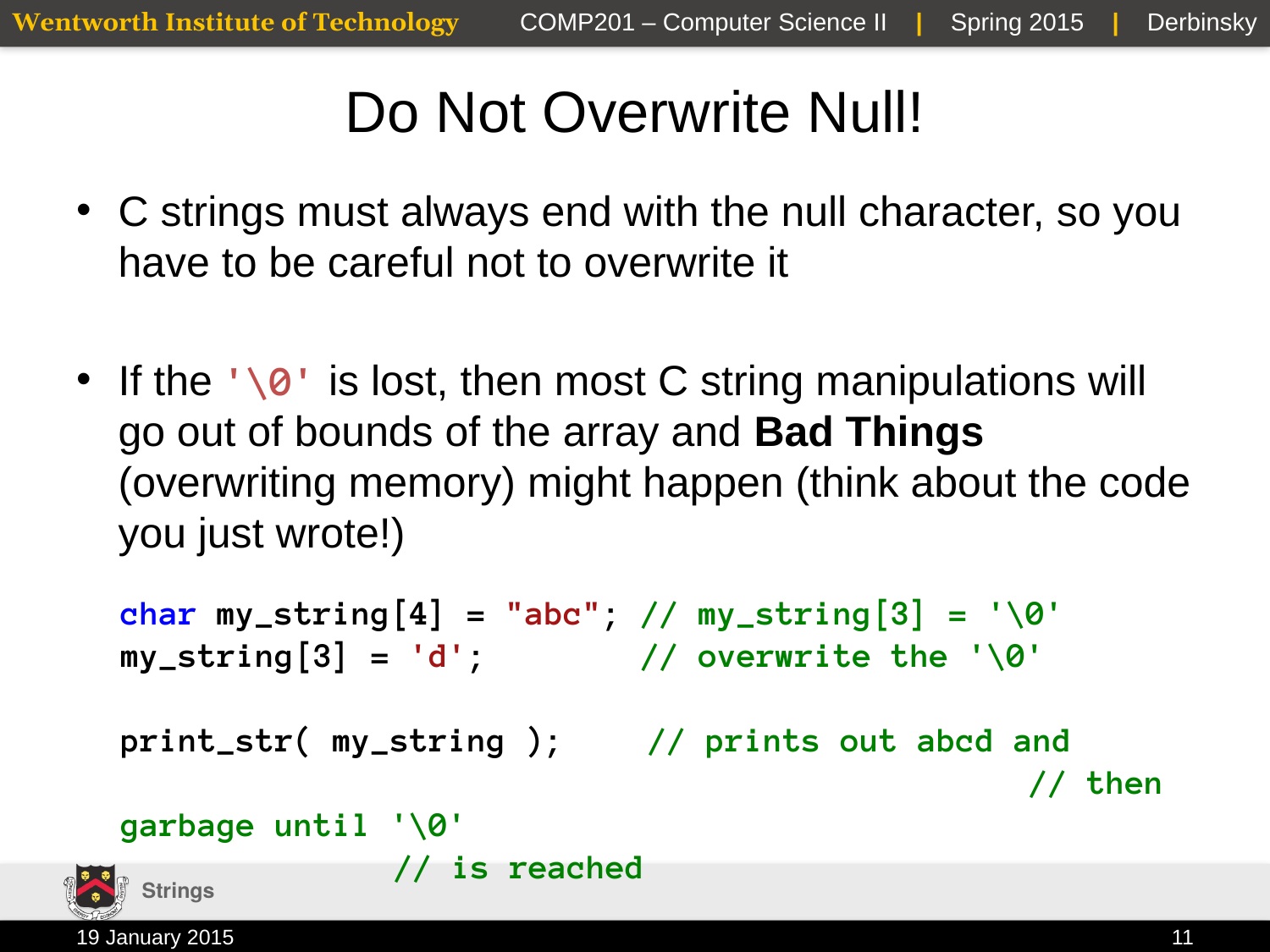

# Do Not Overwrite Null!
C strings must always end with the null character, so you have to be careful not to overwrite it

If the '\0' is lost, then most C string manipulations will go out of bounds of the array and Bad Things (overwriting memory) might happen (think about the code you just wrote!)

char my_string[4] = "abc"; // my_string[3] = '\0'
my_string[3] = 'd';        // overwrite the '\0'

print_str( my_string );	 // prints out abcd and								 // then garbage until '\0' 								 // is reached
Strings
19 January 2015
11